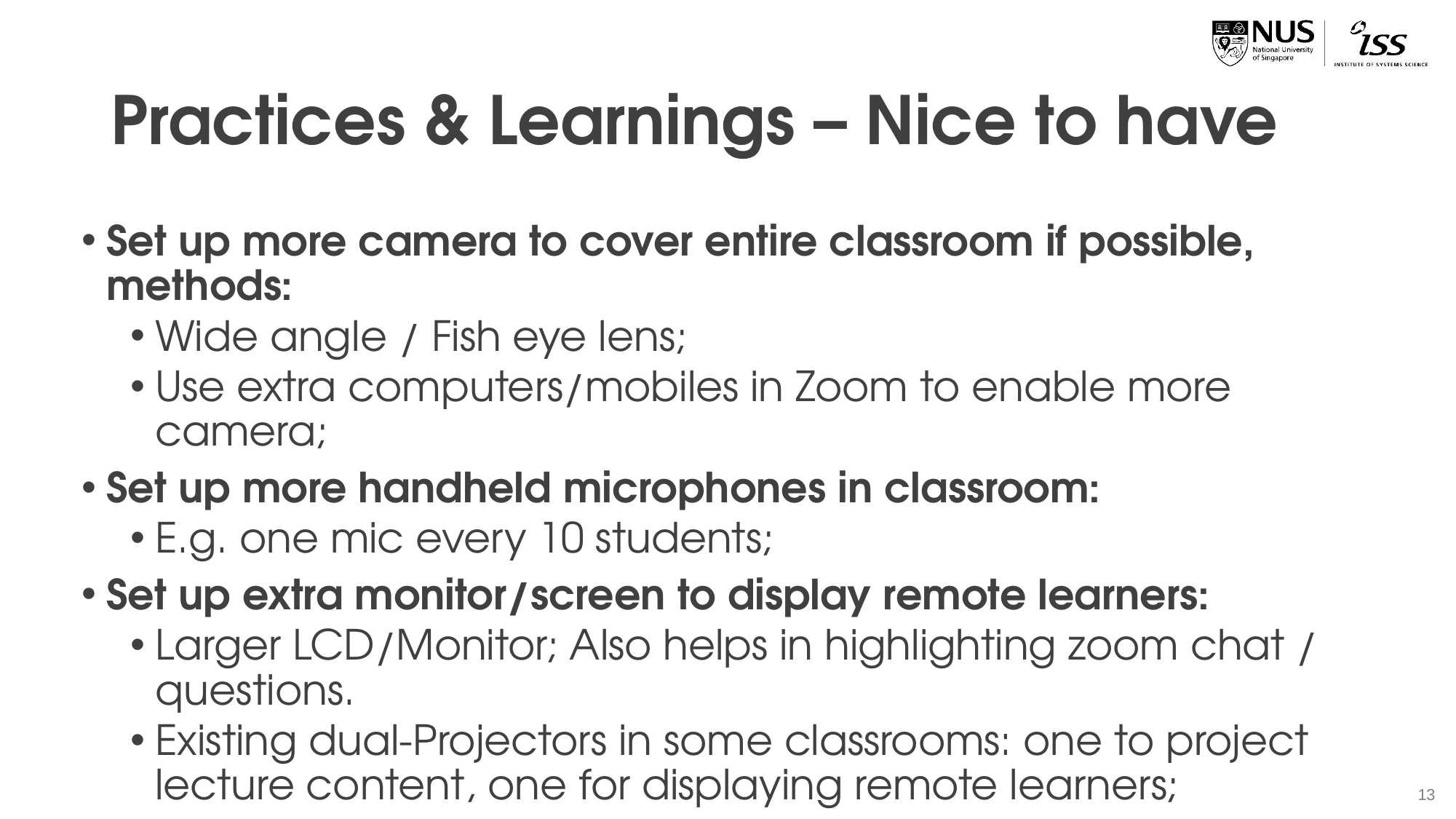

# Practices & Learnings – Nice to have
Set up more camera to cover entire classroom if possible, methods:
Wide angle / Fish eye lens;
Use extra computers/mobiles in Zoom to enable more camera;
Set up more handheld microphones in classroom:
E.g. one mic every 10 students;
Set up extra monitor/screen to display remote learners:
Larger LCD/Monitor; Also helps in highlighting zoom chat / questions.
Existing dual-Projectors in some classrooms: one to project lecture content, one for displaying remote learners;
13